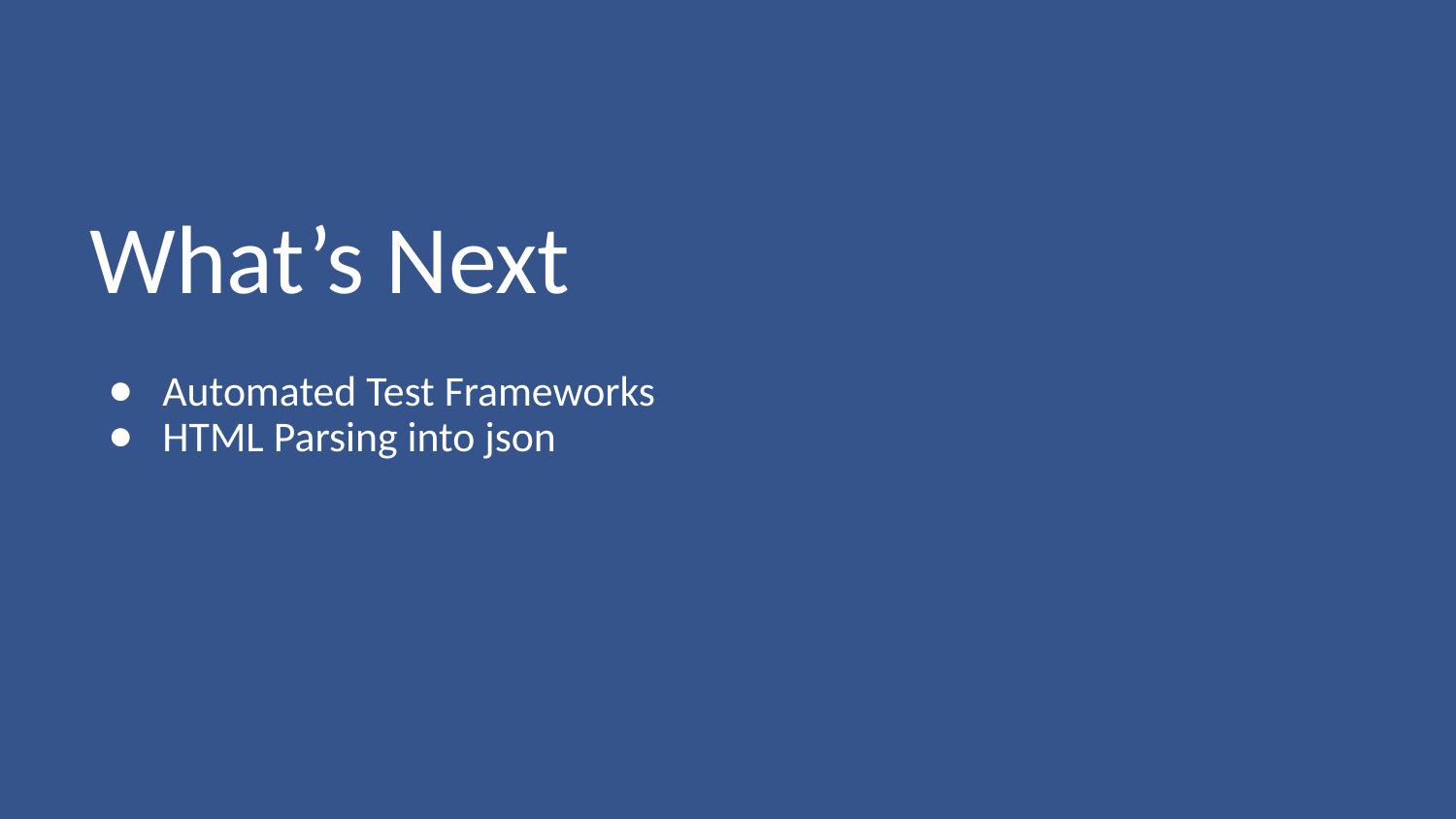

# What’s Next
Automated Test Frameworks
HTML Parsing into json